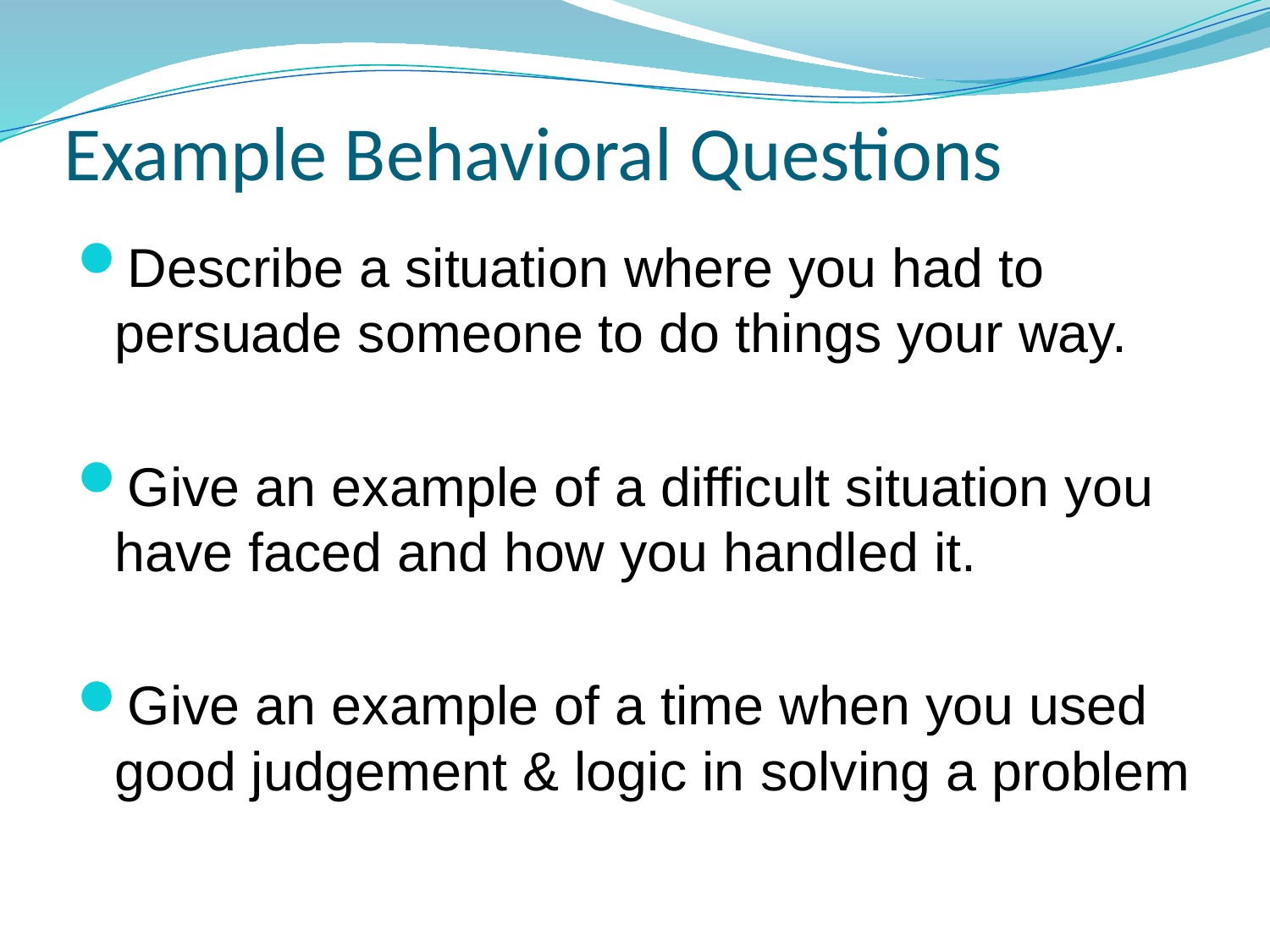

# Example Behavioral Questions
Describe a situation where you had to persuade someone to do things your way.

Give an example of a difficult situation you have faced and how you handled it.

Give an example of a time when you used good judgement & logic in solving a problem